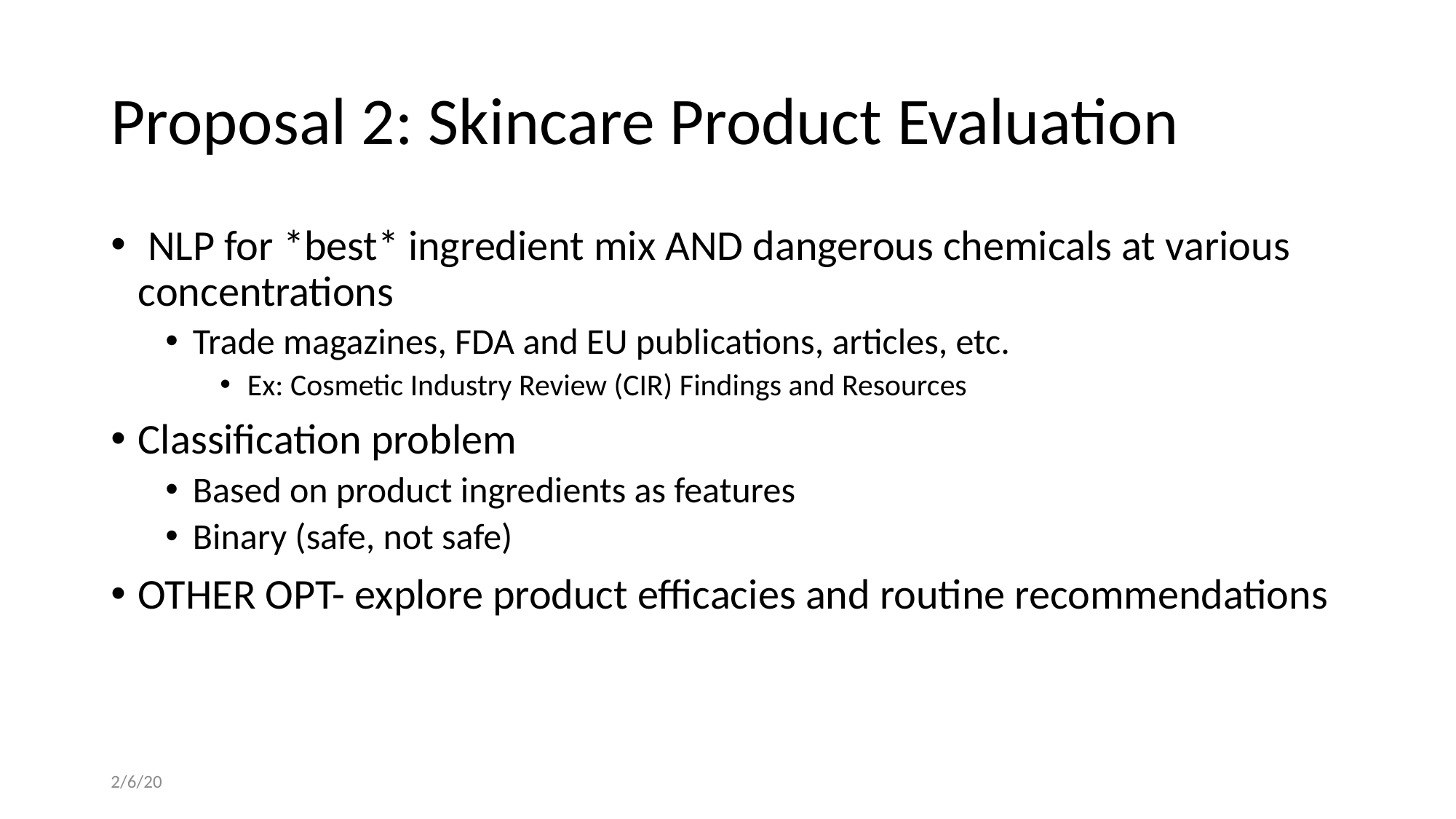

# Proposal 2: Skincare Product Evaluation
 NLP for *best* ingredient mix AND dangerous chemicals at various concentrations
Trade magazines, FDA and EU publications, articles, etc.
Ex: Cosmetic Industry Review (CIR) Findings and Resources
Classification problem
Based on product ingredients as features
Binary (safe, not safe)
OTHER OPT- explore product efficacies and routine recommendations

2/6/20